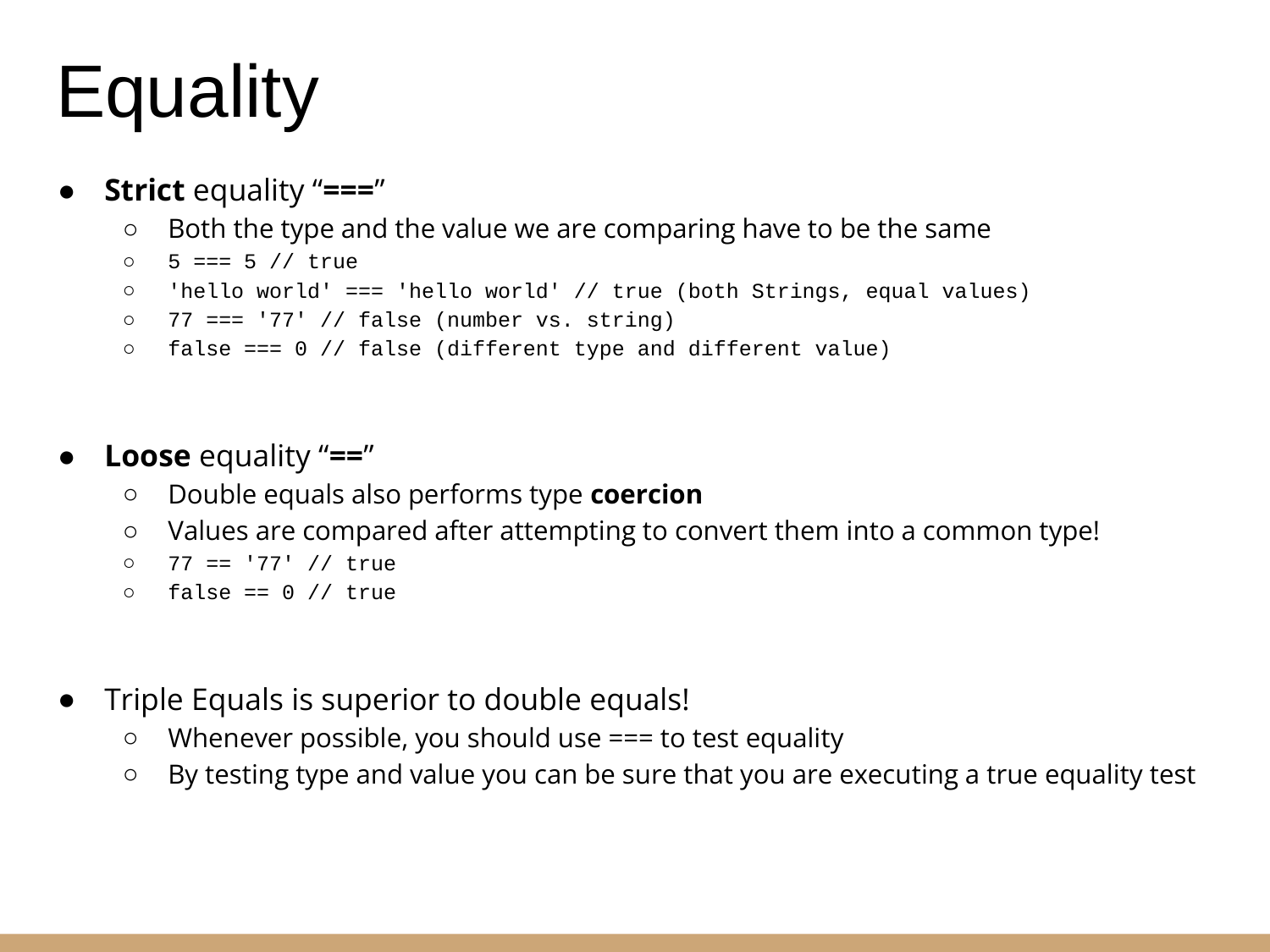

# Equality
Strict equality “===”
Both the type and the value we are comparing have to be the same
5 === 5 // true
'hello world' === 'hello world' // true (both Strings, equal values)
77 === '77' // false (number vs. string)
false === 0 // false (different type and different value)

Loose equality “==”
Double equals also performs type coercion
Values are compared after attempting to convert them into a common type!
77 == '77' // true
false == 0 // true

Triple Equals is superior to double equals!
Whenever possible, you should use === to test equality
By testing type and value you can be sure that you are executing a true equality test